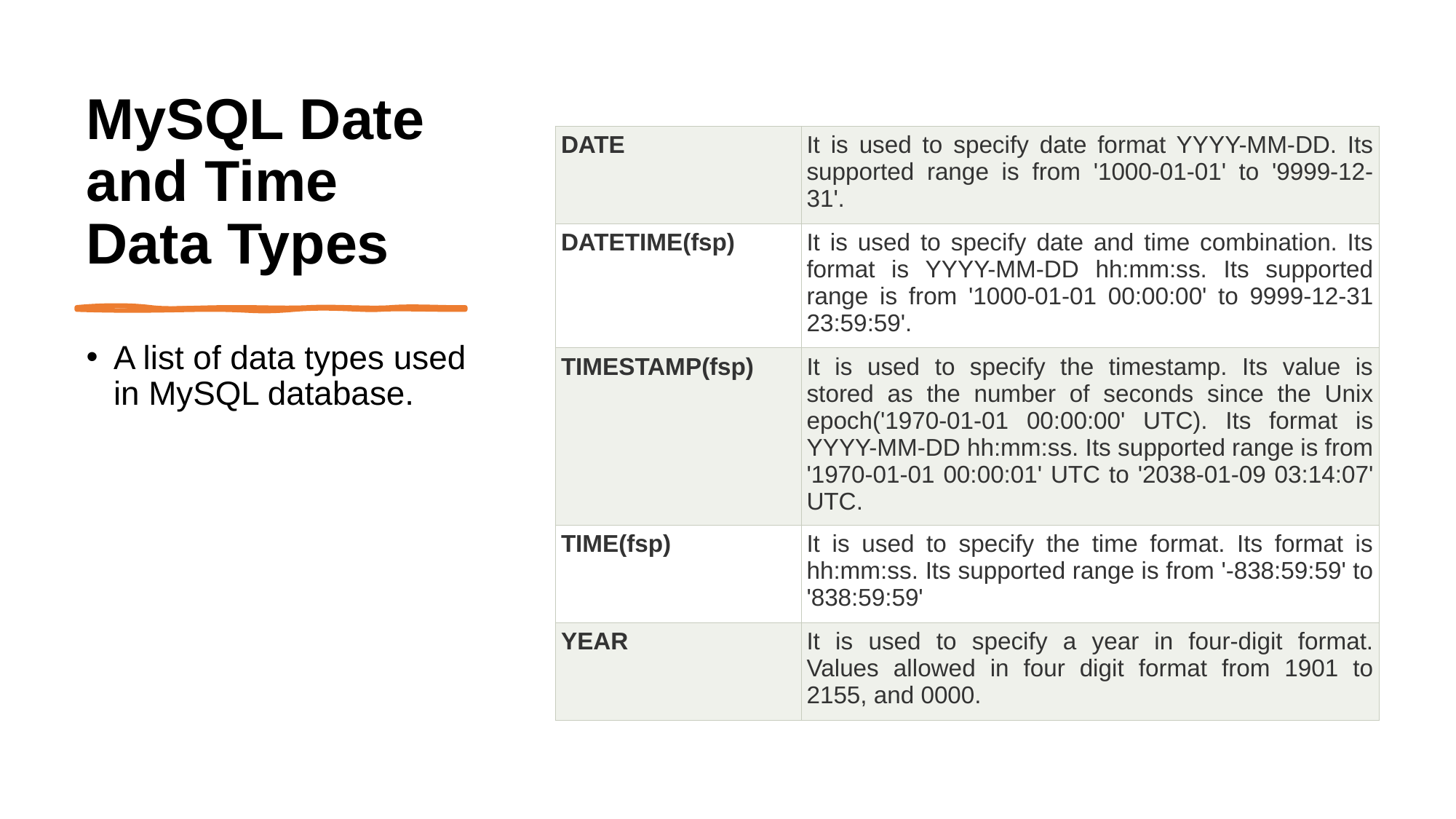

# MySQL Date and Time Data Types
| DATE | It is used to specify date format YYYY-MM-DD. Its supported range is from '1000-01-01' to '9999-12-31'. |
| --- | --- |
| DATETIME(fsp) | It is used to specify date and time combination. Its format is YYYY-MM-DD hh:mm:ss. Its supported range is from '1000-01-01 00:00:00' to 9999-12-31 23:59:59'. |
| TIMESTAMP(fsp) | It is used to specify the timestamp. Its value is stored as the number of seconds since the Unix epoch('1970-01-01 00:00:00' UTC). Its format is YYYY-MM-DD hh:mm:ss. Its supported range is from '1970-01-01 00:00:01' UTC to '2038-01-09 03:14:07' UTC. |
| TIME(fsp) | It is used to specify the time format. Its format is hh:mm:ss. Its supported range is from '-838:59:59' to '838:59:59' |
| YEAR | It is used to specify a year in four-digit format. Values allowed in four digit format from 1901 to 2155, and 0000. |

A list of data types used in MySQL database.